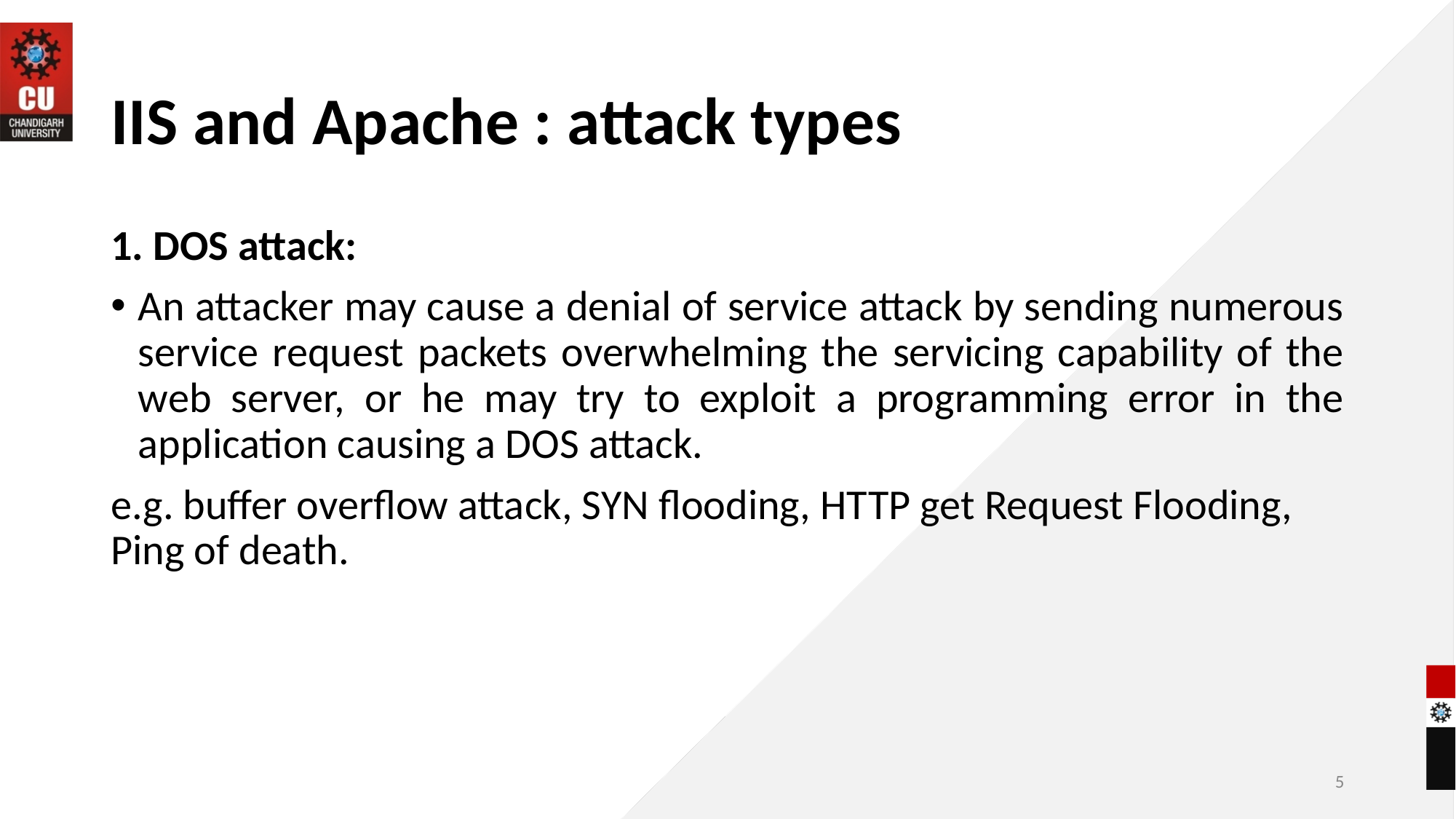

# IIS and Apache : attack types
1. DOS attack:
An attacker may cause a denial of service attack by sending numerous service request packets overwhelming the servicing capability of the web server, or he may try to exploit a programming error in the application causing a DOS attack.
e.g. buffer overflow attack, SYN flooding, HTTP get Request Flooding, Ping of death.

5